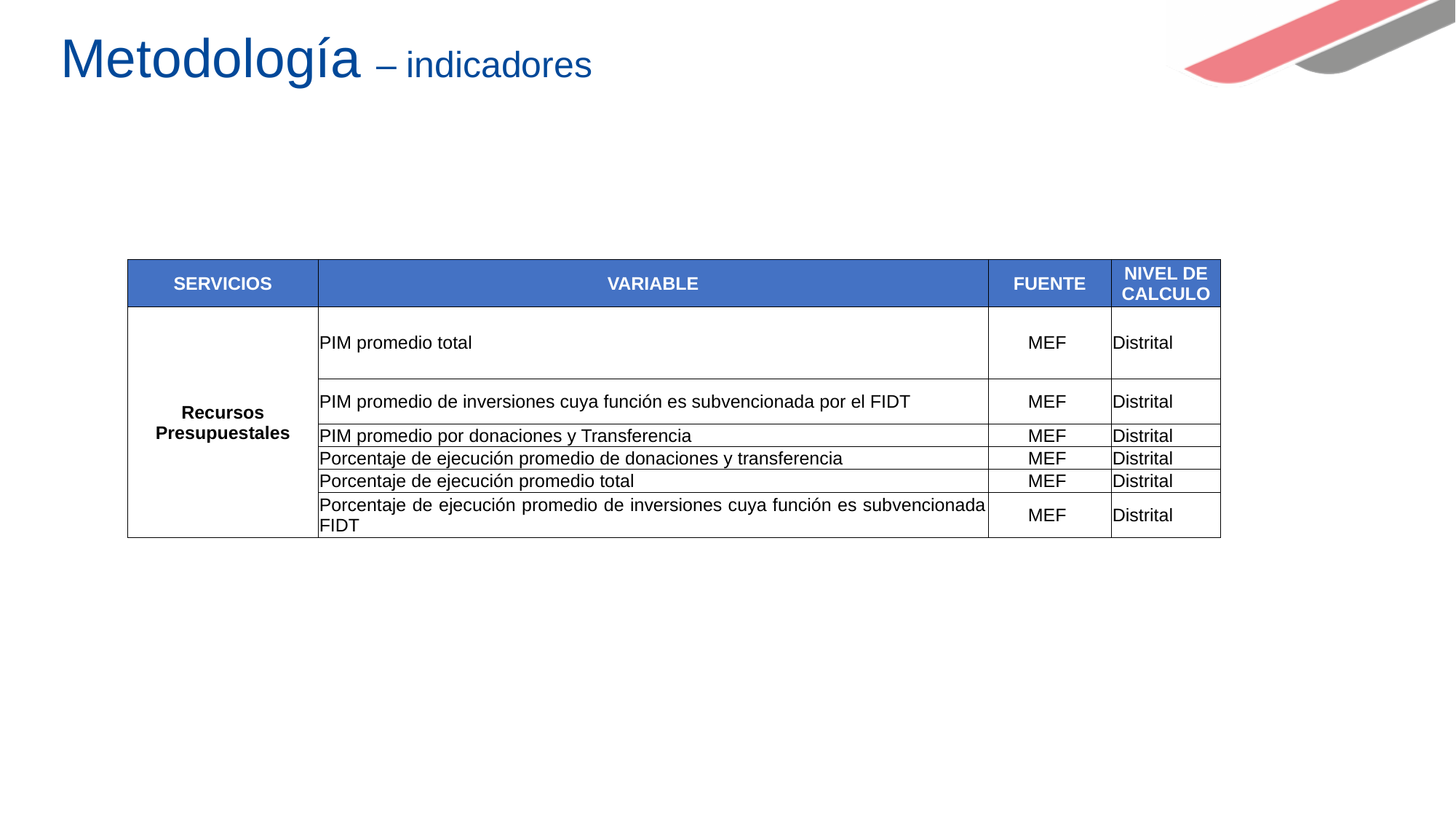

# Metodología – indicadores
| SERVICIOS | VARIABLE | FUENTE | NIVEL DE CALCULO |
| --- | --- | --- | --- |
| Recursos Presupuestales | PIM promedio total | MEF | Distrital |
|  | PIM promedio de inversiones cuya función es subvencionada por el FIDT | MEF | Distrital |
|  | PIM promedio por donaciones y Transferencia | MEF | Distrital |
|  | Porcentaje de ejecución promedio de donaciones y transferencia | MEF | Distrital |
|  | Porcentaje de ejecución promedio total | MEF | Distrital |
|  | Porcentaje de ejecución promedio de inversiones cuya función es subvencionada FIDT | MEF | Distrital |